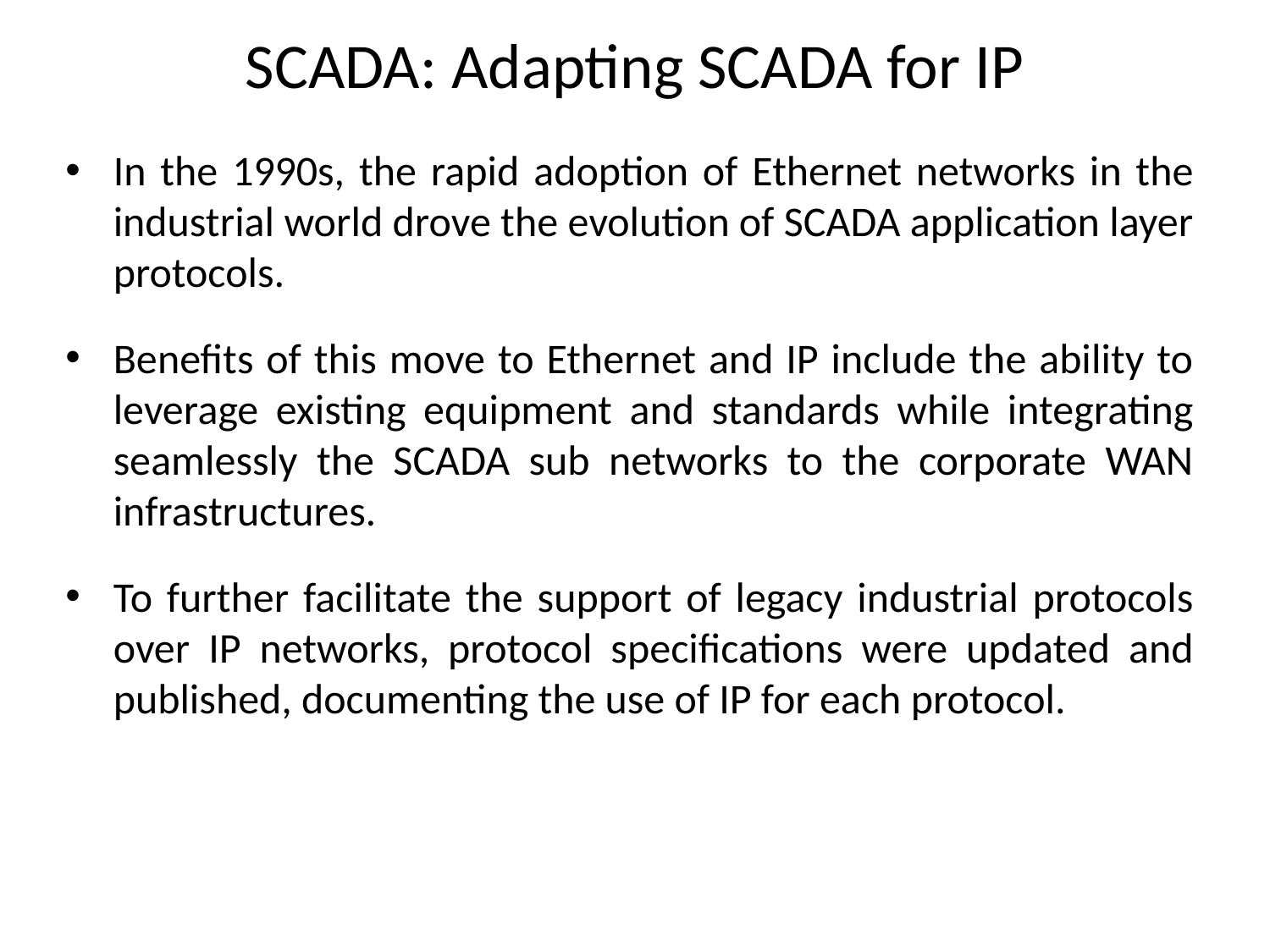

# SCADA: Adapting SCADA for IP
In the 1990s, the rapid adoption of Ethernet networks in the industrial world drove the evolution of SCADA application layer protocols.
Benefits of this move to Ethernet and IP include the ability to leverage existing equipment and standards while integrating seamlessly the SCADA sub networks to the corporate WAN infrastructures.
To further facilitate the support of legacy industrial protocols over IP networks, protocol specifications were updated and published, documenting the use of IP for each protocol.